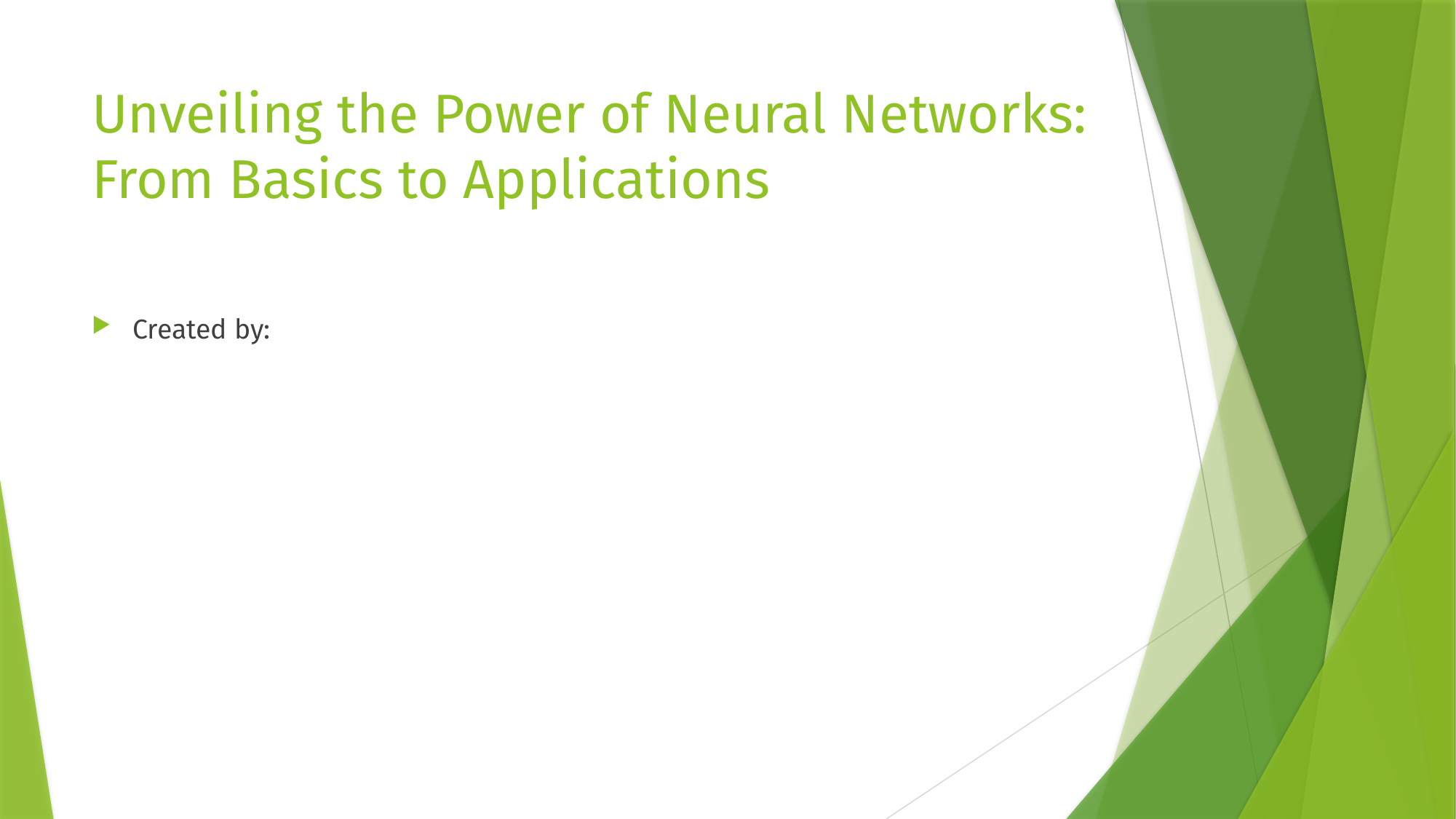

# Unveiling the Power of Neural Networks: From Basics to Applications

Created by: